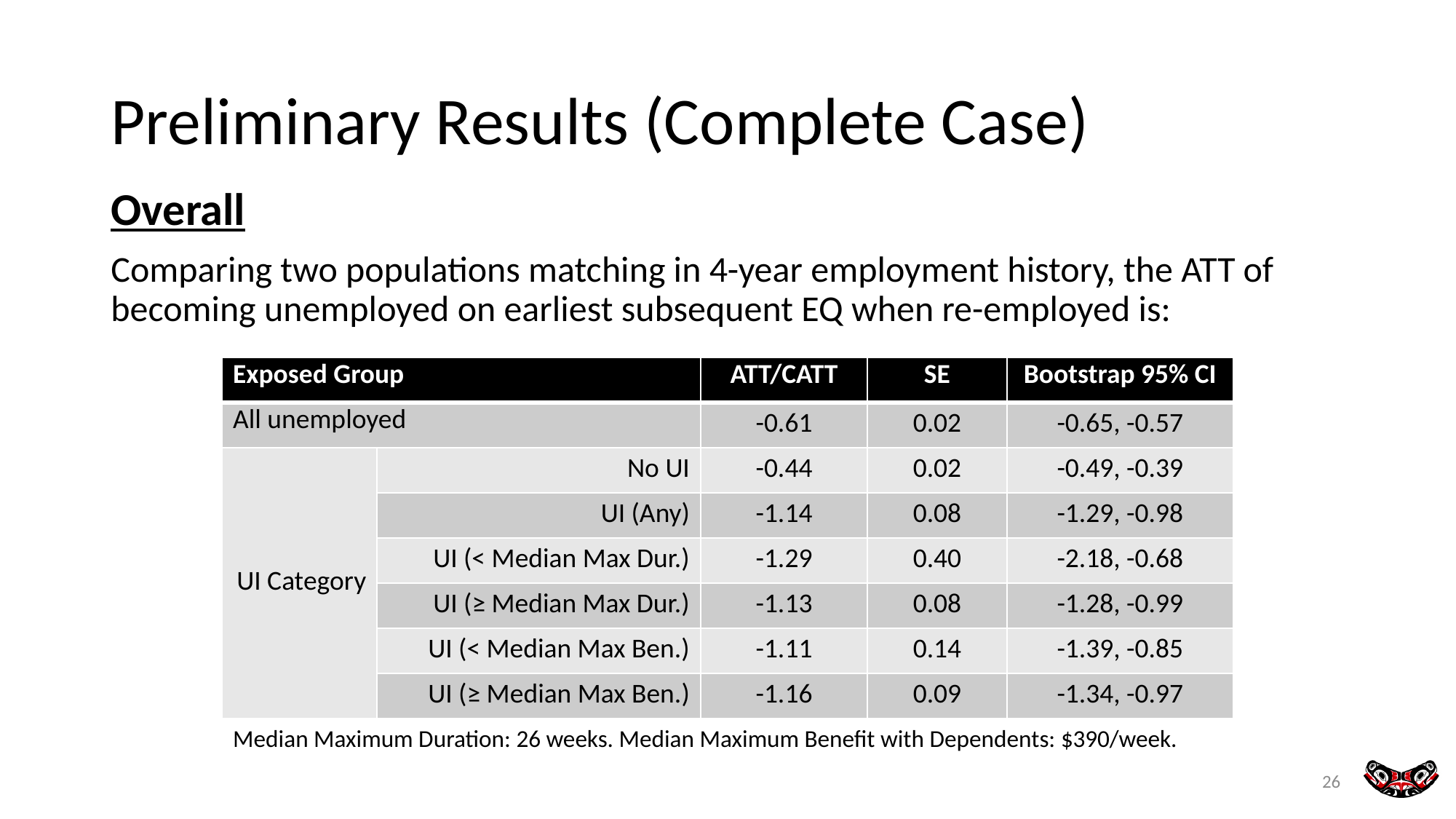

# Preliminary Results (Complete Case)
Overall
Comparing two populations matching in 4-year employment history, the ATT of becoming unemployed on earliest subsequent EQ when re-employed is:

| Exposed Group |  | ATT/CATT | SE | Bootstrap 95% CI |
| --- | --- | --- | --- | --- |
| All unemployed |  | -0.61 | 0.02 | -0.65, -0.57 |
| UI Category | No UI | -0.44 | 0.02 | -0.49, -0.39 |
|  | UI (Any) | -1.14 | 0.08 | -1.29, -0.98 |
|  | UI (< Median Max Dur.) | -1.29 | 0.40 | -2.18, -0.68 |
|  | UI (≥ Median Max Dur.) | -1.13 | 0.08 | -1.28, -0.99 |
|  | UI (< Median Max Ben.) | -1.11 | 0.14 | -1.39, -0.85 |
|  | UI (≥ Median Max Ben.) | -1.16 | 0.09 | -1.34, -0.97 |
| Median Maximum Duration: 26 weeks. Median Maximum Benefit with Dependents: $390/week. |  |  |  |  |
26